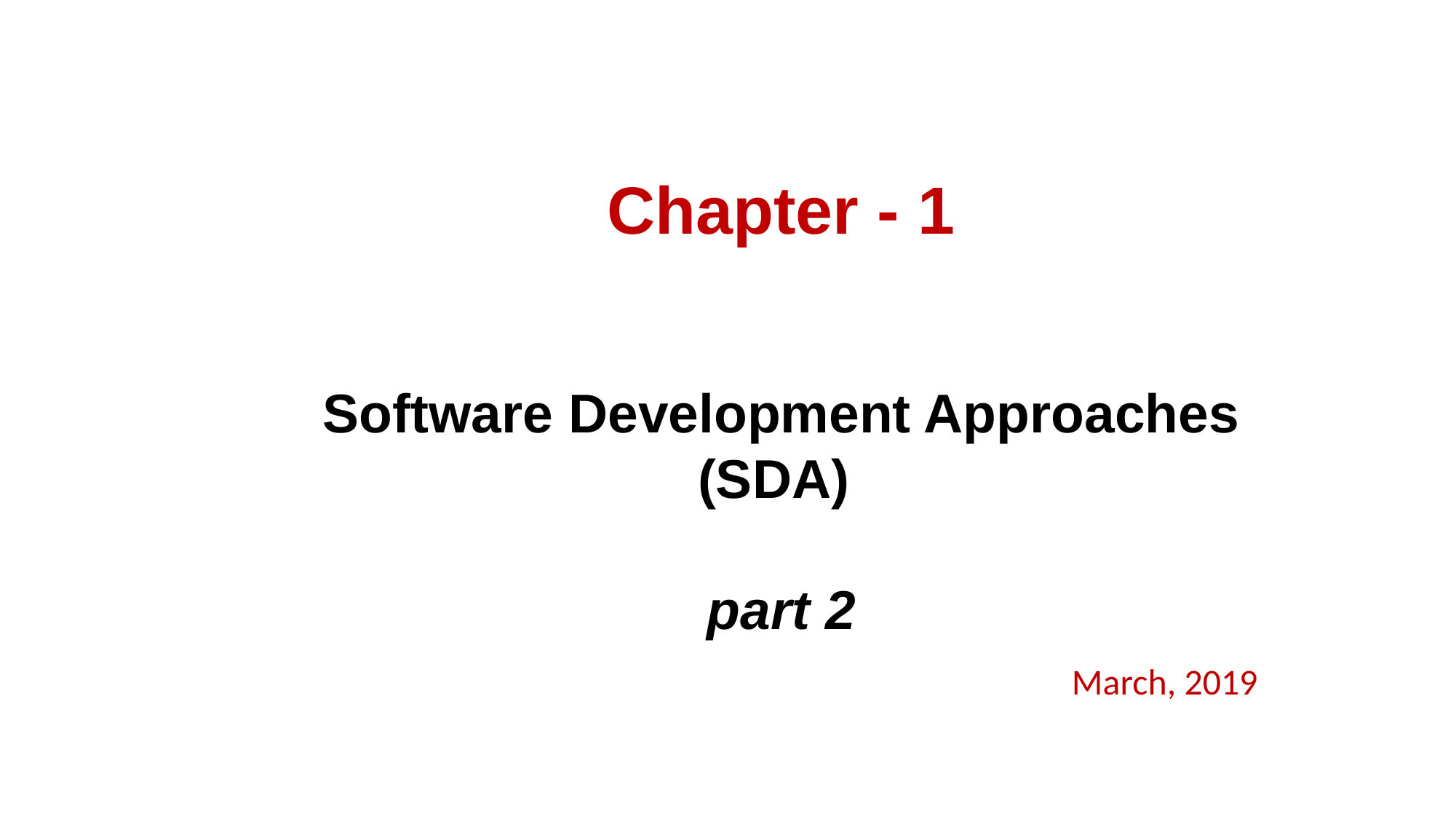

Chapter - 1
Software Development Approaches (SDA)
part 2
                                                              March, 2019